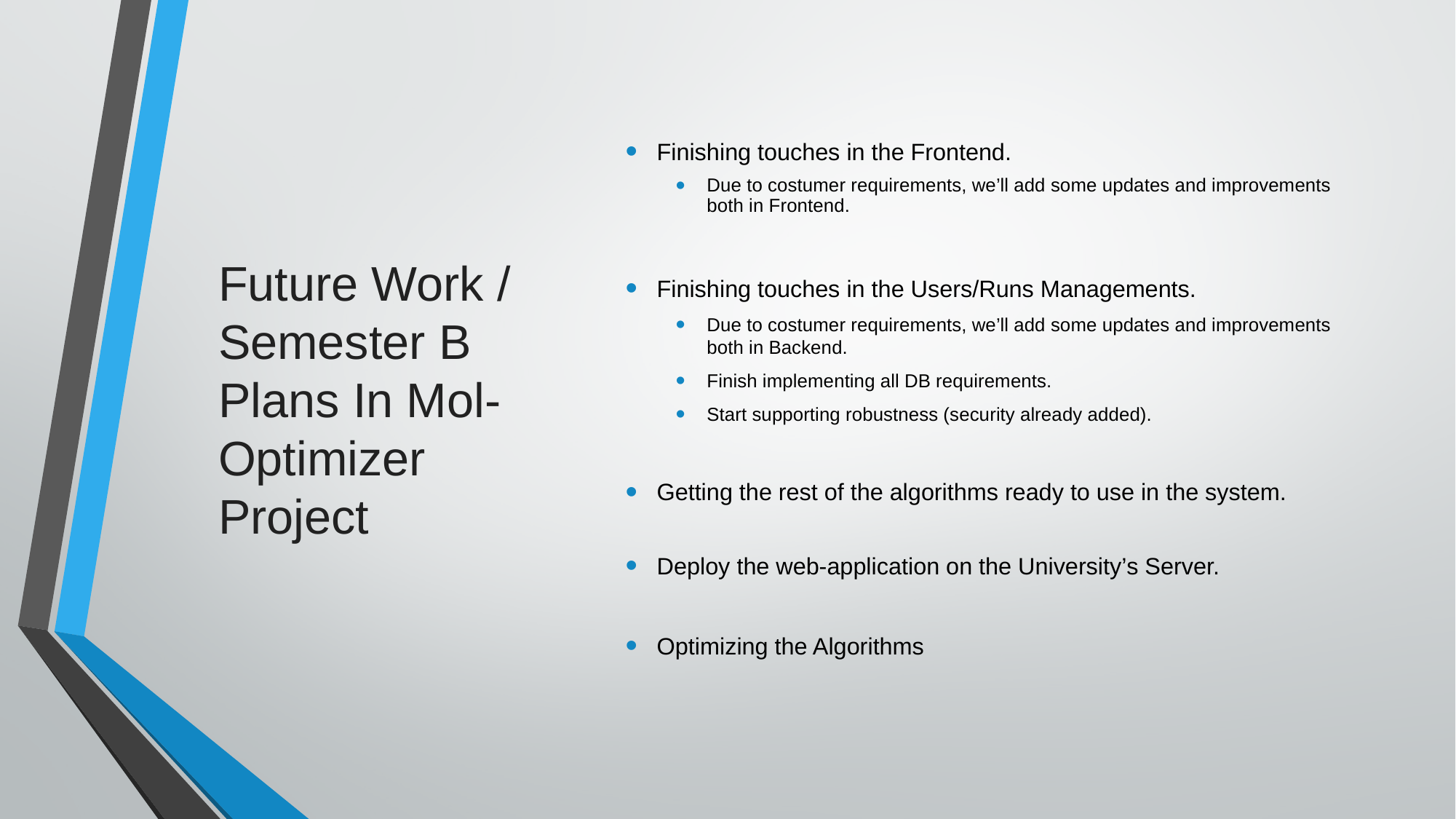

# Future Work / Semester B Plans In Mol-Optimizer Project
Finishing touches in the Frontend.
Due to costumer requirements, we’ll add some updates and improvements both in Frontend.

Finishing touches in the Users/Runs Managements.
Due to costumer requirements, we’ll add some updates and improvements both in Backend.
Finish implementing all DB requirements.
Start supporting robustness (security already added).

Getting the rest of the algorithms ready to use in the system.

Deploy the web-application on the University’s Server.

Optimizing the Algorithms